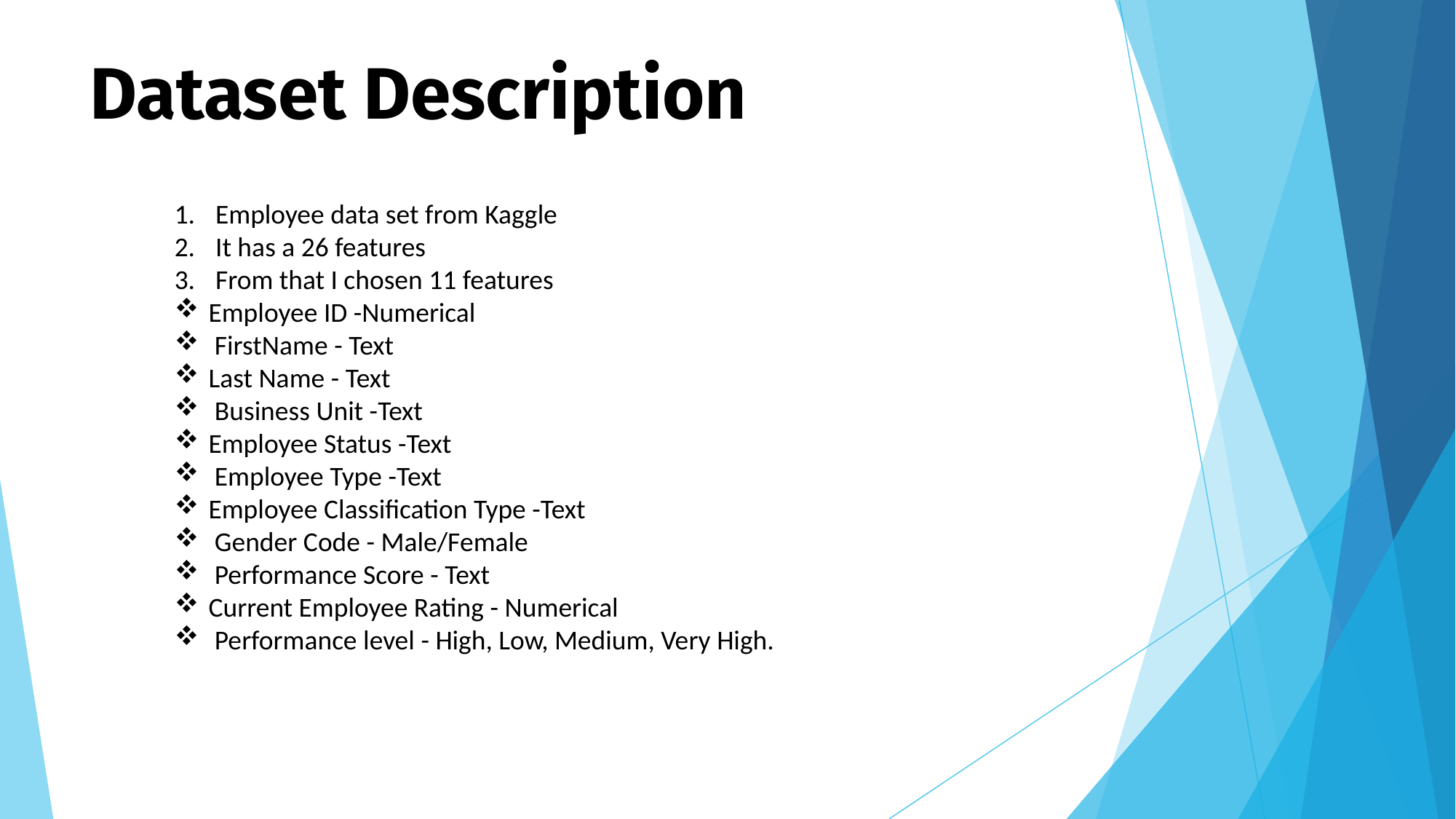

# Dataset Description
Employee data set from Kaggle
It has a 26 features
From that I chosen 11 features
Employee ID -Numerical
 FirstName - Text
Last Name - Text
 Business Unit -Text
Employee Status -Text
 Employee Type -Text
Employee Classification Type -Text
 Gender Code - Male/Female
 Performance Score - Text
Current Employee Rating - Numerical
 Performance level - High, Low, Medium, Very High.